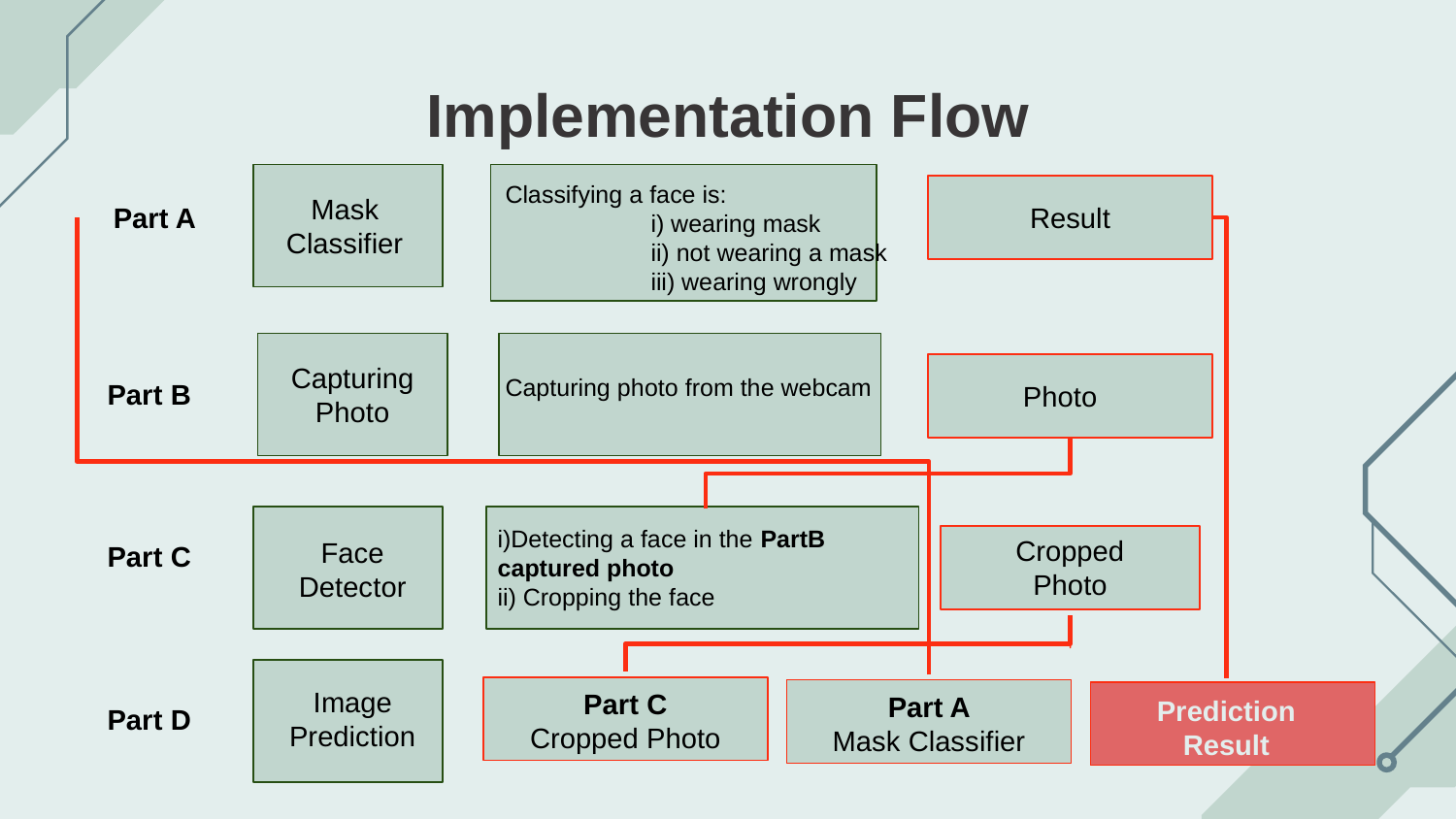

# Implementation Flow

Classifying a face is:
	i) wearing mask
	ii) not wearing a mask
	iii) wearing wrongly

Mask
Classifier
Part A
Result

Capturing Photo

Capturing photo from the webcam
Part B
Photo

i)Detecting a face in the PartB captured photo
ii) Cropping the face
Cropped
Photo
Face Detector
Part C

Image
Prediction
Part C
Cropped Photo
Part A
Mask Classifier

Prediction
Result

Part D